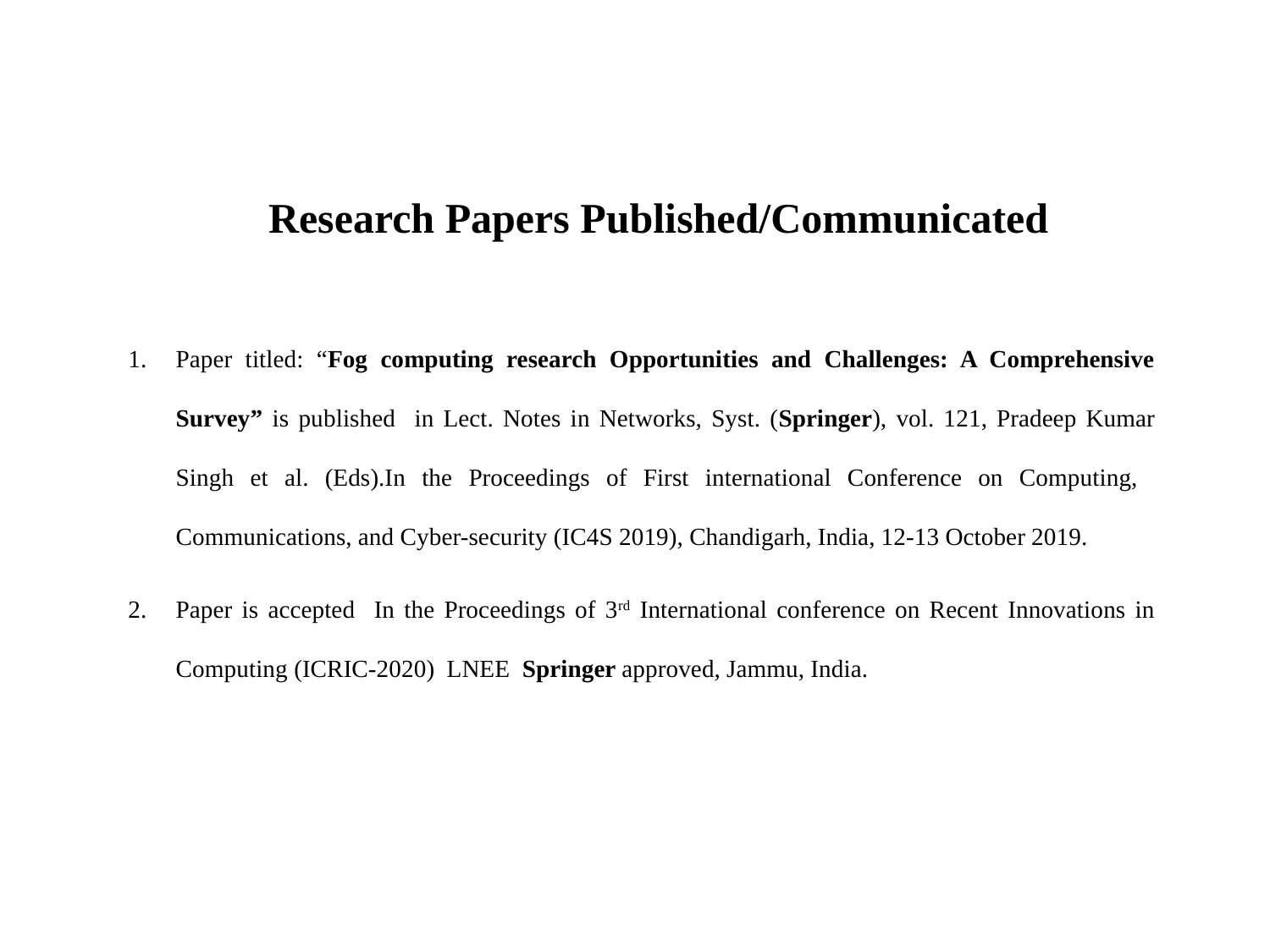

# Research Papers Published/Communicated
Paper titled: “Fog computing research Opportunities and Challenges: A Comprehensive Survey” is published  in Lect. Notes in Networks, Syst. (Springer), vol. 121, Pradeep Kumar Singh et al. (Eds).In the Proceedings of First international Conference on Computing,  Communications, and Cyber-security (IC4S 2019), Chandigarh, India, 12-13 October 2019.
Paper is accepted  In the Proceedings of 3rd International conference on Recent Innovations in Computing (ICRIC-2020)  LNEE  Springer approved, Jammu, India.